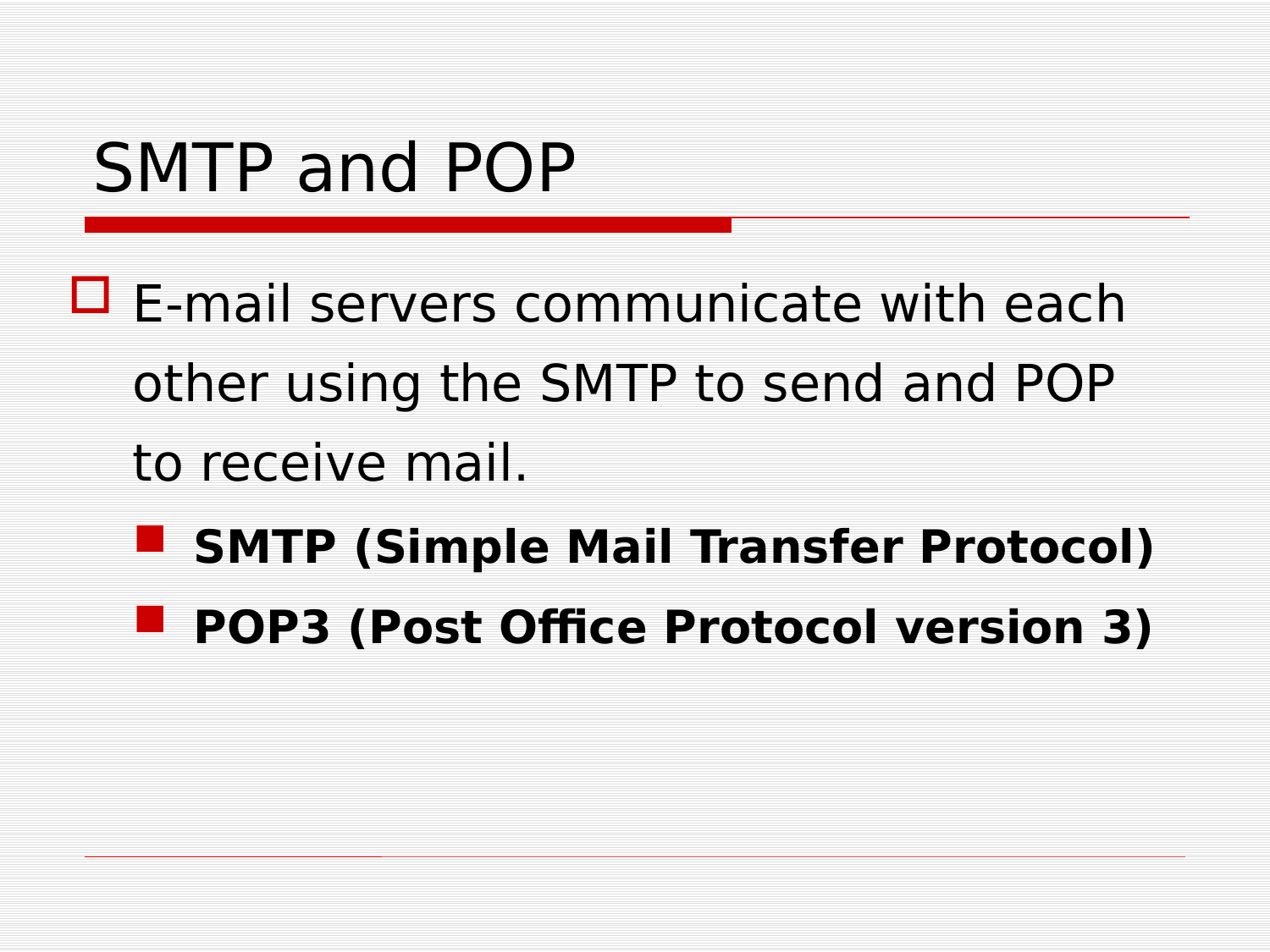

# SMTP and POP
E-mail servers communicate with each other using the SMTP to send and POP to receive mail.
SMTP (Simple Mail Transfer Protocol)
POP3 (Post Office Protocol version 3)